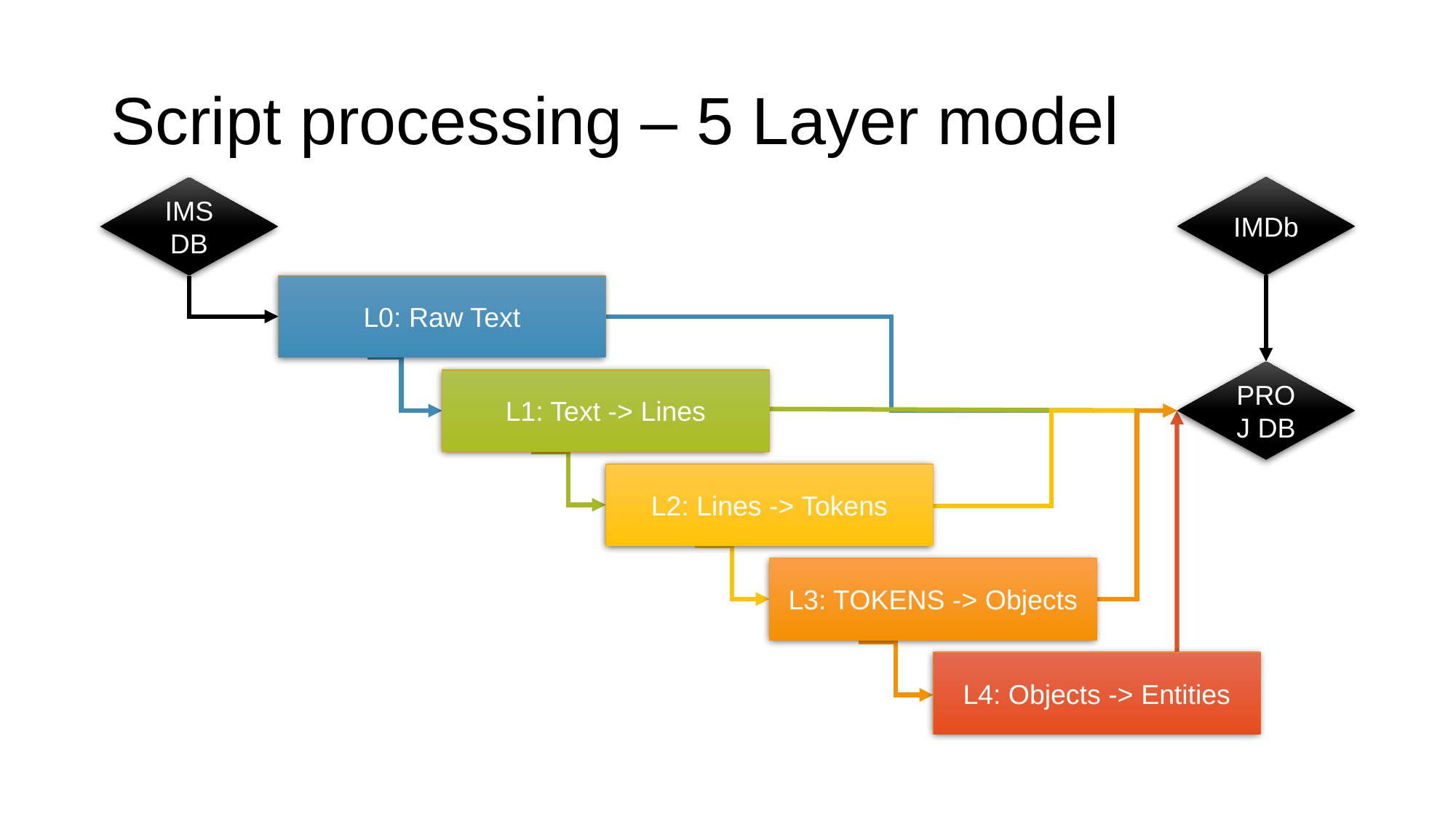

# Script processing – 5 Layer model
IMDb
IMSDB
L0: Raw Text
PROJ DB
L1: Text -> Lines
L2: Lines -> Tokens
L3: TOKENS -> Objects
L4: Objects -> Entities